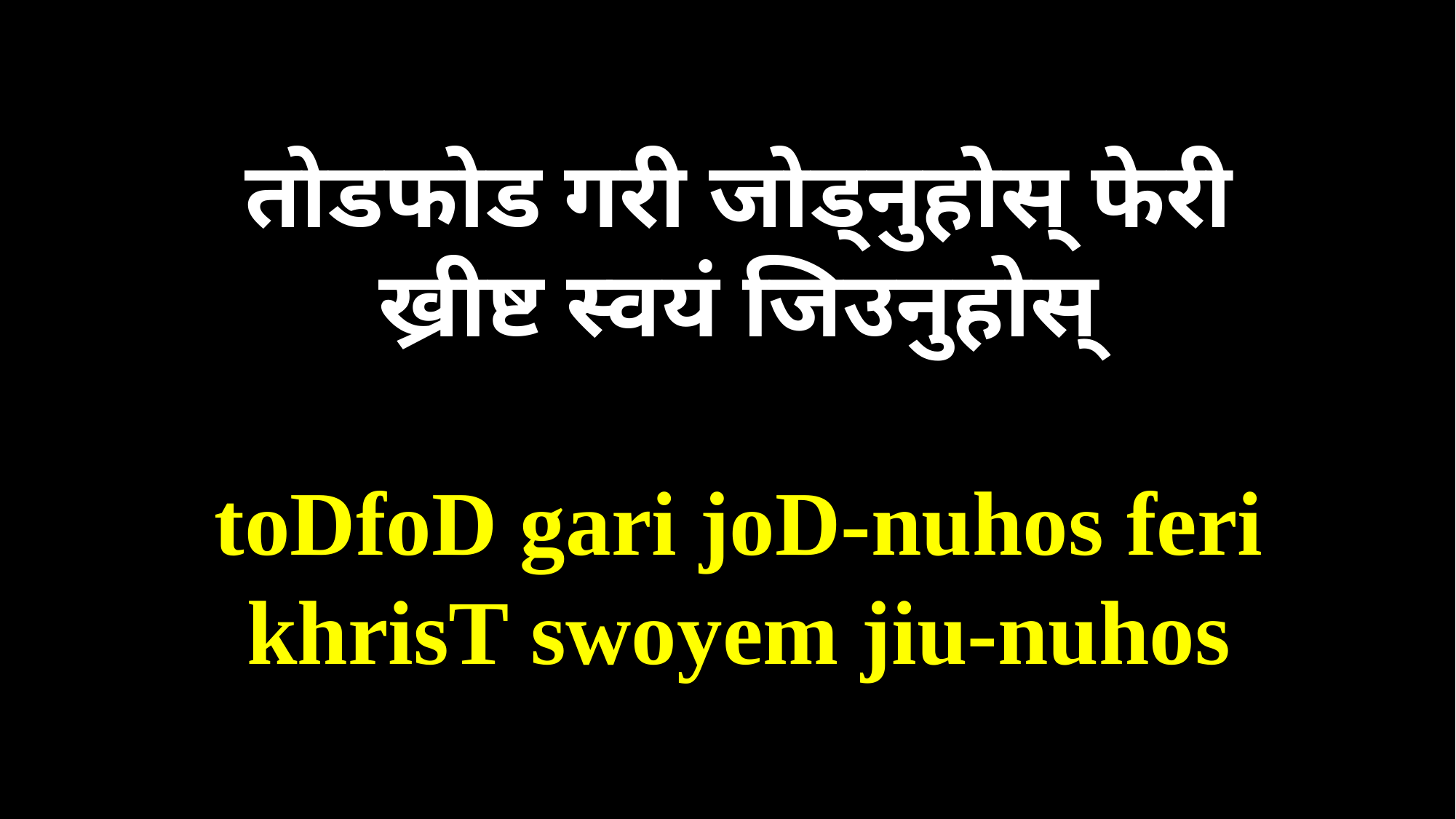

तोडफोड गरी जोड्नुहोस् फेरी
ख्रीष्ट स्वयं जिउनुहोस्

toDfoD gari joD-nuhos feri
khrisT swoyem jiu-nuhos